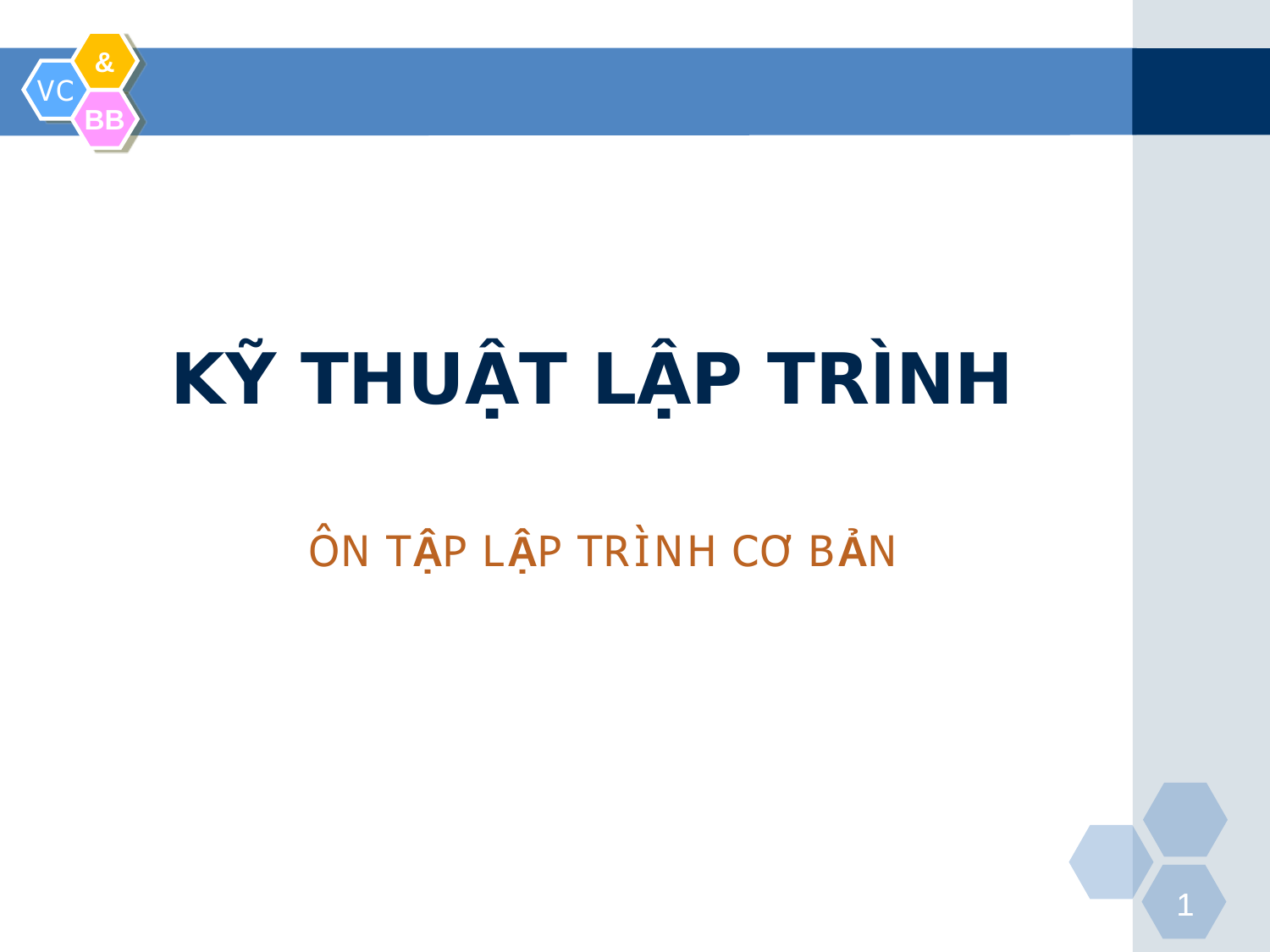

#
KỸ THUẬT LẬP TRÌNH
ÔN TẬP LẬP TRÌNH CƠ BẢN